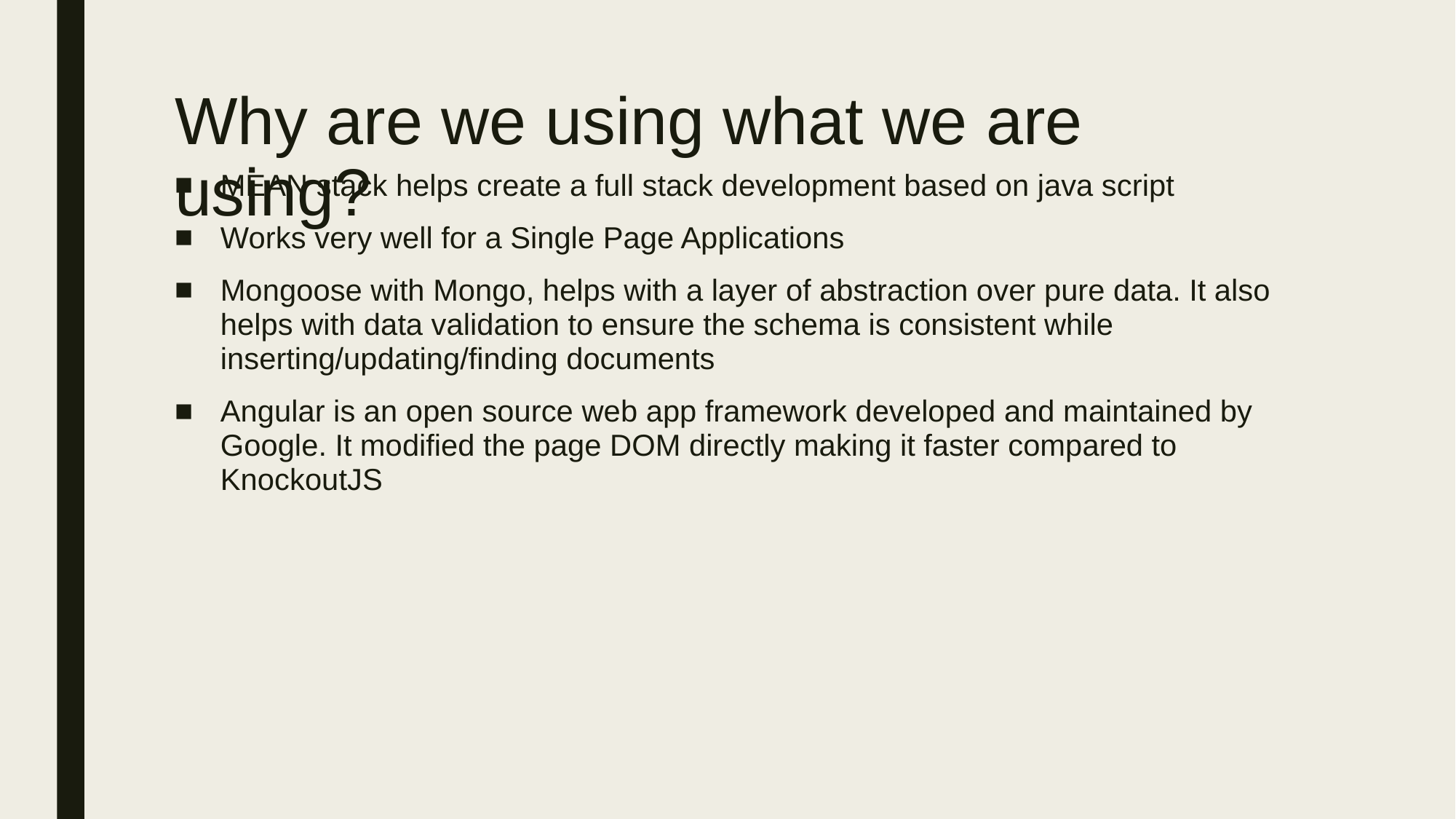

# Why are we using what we are using?
MEAN stack helps create a full stack development based on java script
Works very well for a Single Page Applications
Mongoose with Mongo, helps with a layer of abstraction over pure data. It also helps with data validation to ensure the schema is consistent while inserting/updating/finding documents
Angular is an open source web app framework developed and maintained by Google. It modified the page DOM directly making it faster compared to KnockoutJS